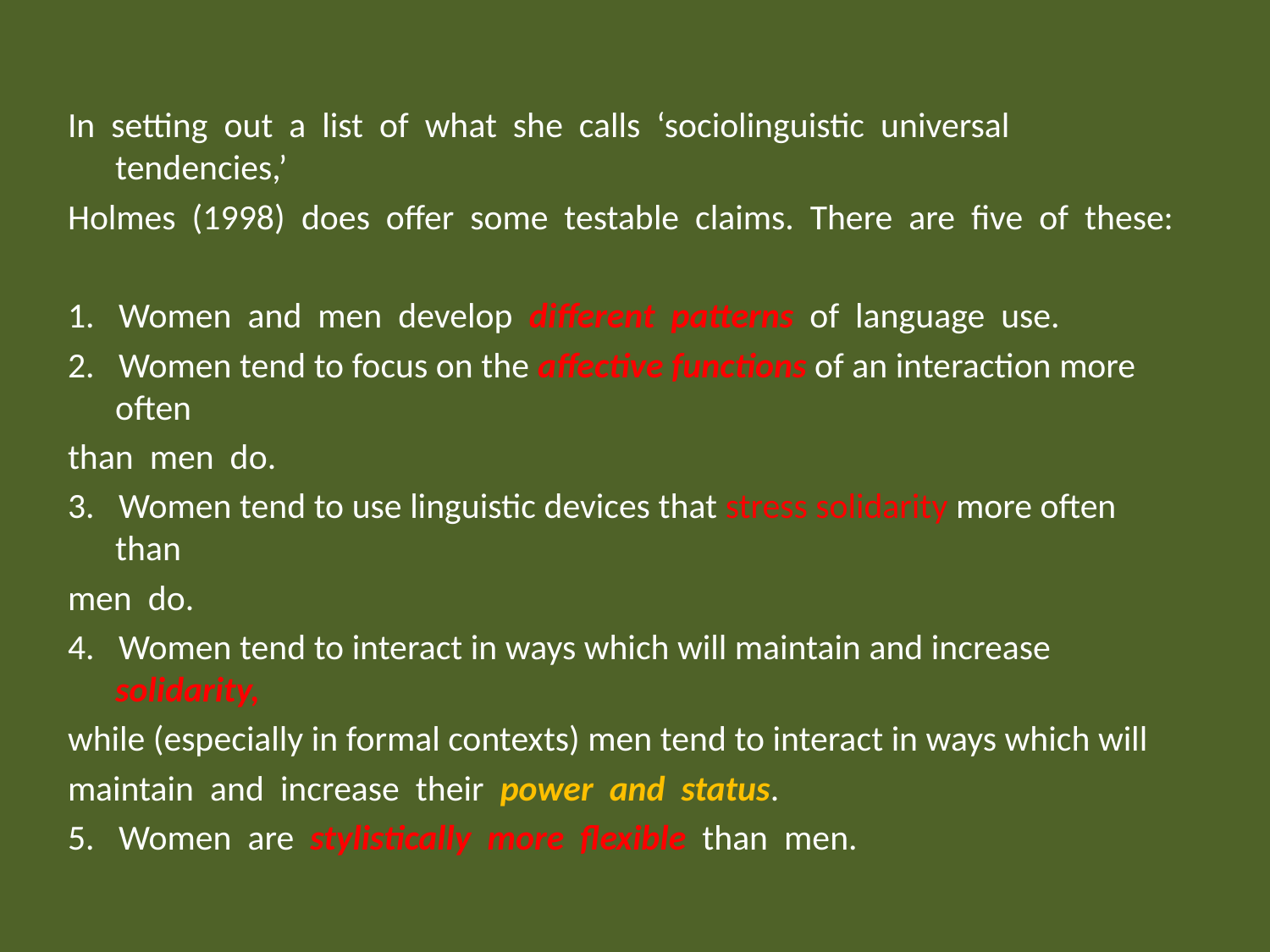

In  setting  out  a  list  of  what  she  calls  ‘sociolinguistic  universal  tendencies,’
Holmes  (1998)  does  offer  some  testable  claims.  There  are  five  of  these:

1.   Women  and  men  develop  different  patterns  of  language  use.
2.   Women tend to focus on the affective functions of an interaction more often
than  men  do.
3.   Women tend to use linguistic devices that stress solidarity more often than
men  do.
4.   Women tend to interact in ways which will maintain and increase solidarity,
while (especially in formal contexts) men tend to interact in ways which will
maintain  and  increase  their  power  and  status.
5.   Women  are  stylistically  more  flexible  than  men.